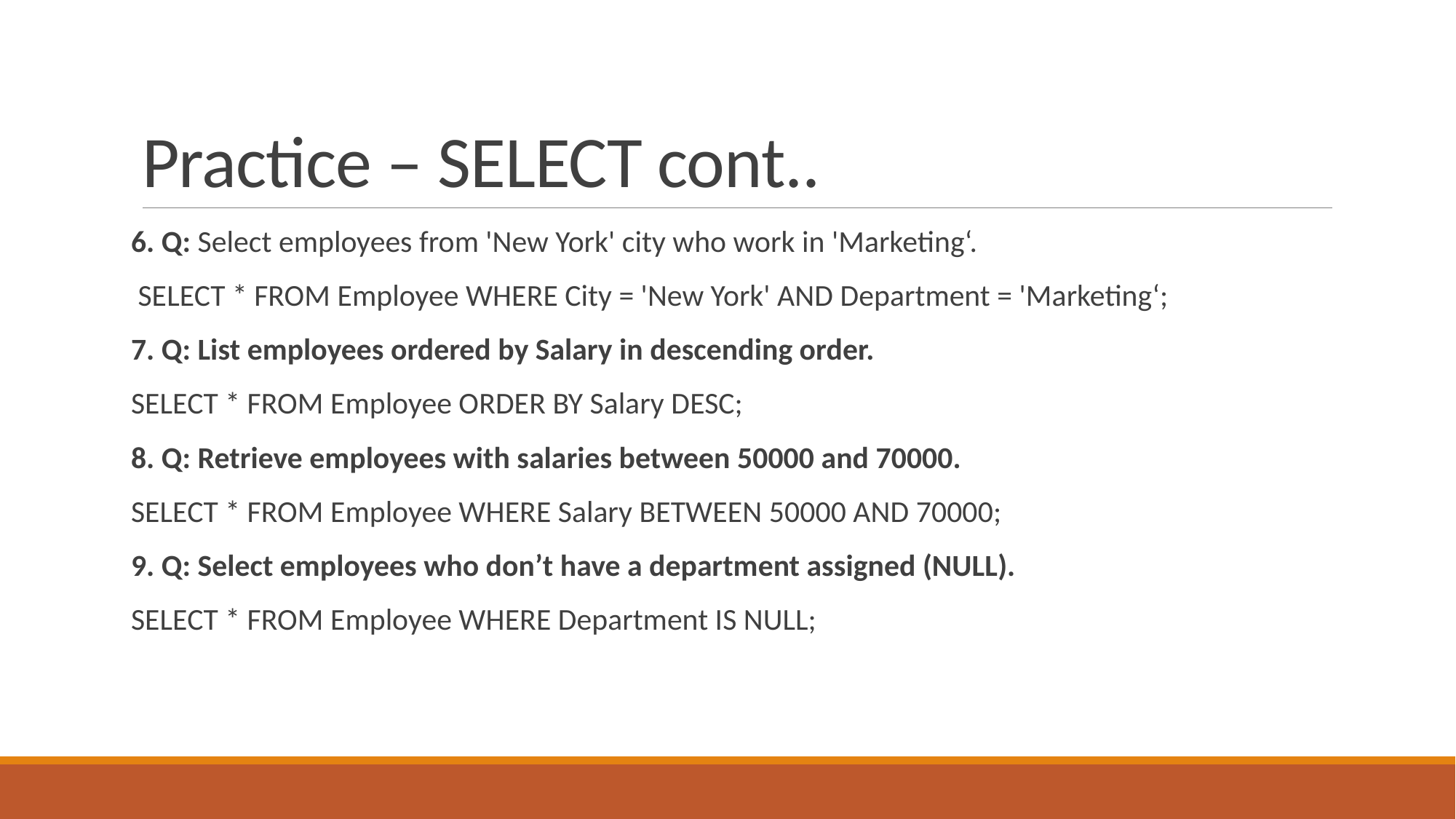

# Practice – SELECT cont..
6. Q: Select employees from 'New York' city who work in 'Marketing‘.
 SELECT * FROM Employee WHERE City = 'New York' AND Department = 'Marketing‘;
7. Q: List employees ordered by Salary in descending order.
SELECT * FROM Employee ORDER BY Salary DESC;
8. Q: Retrieve employees with salaries between 50000 and 70000.
SELECT * FROM Employee WHERE Salary BETWEEN 50000 AND 70000;
9. Q: Select employees who don’t have a department assigned (NULL).
SELECT * FROM Employee WHERE Department IS NULL;